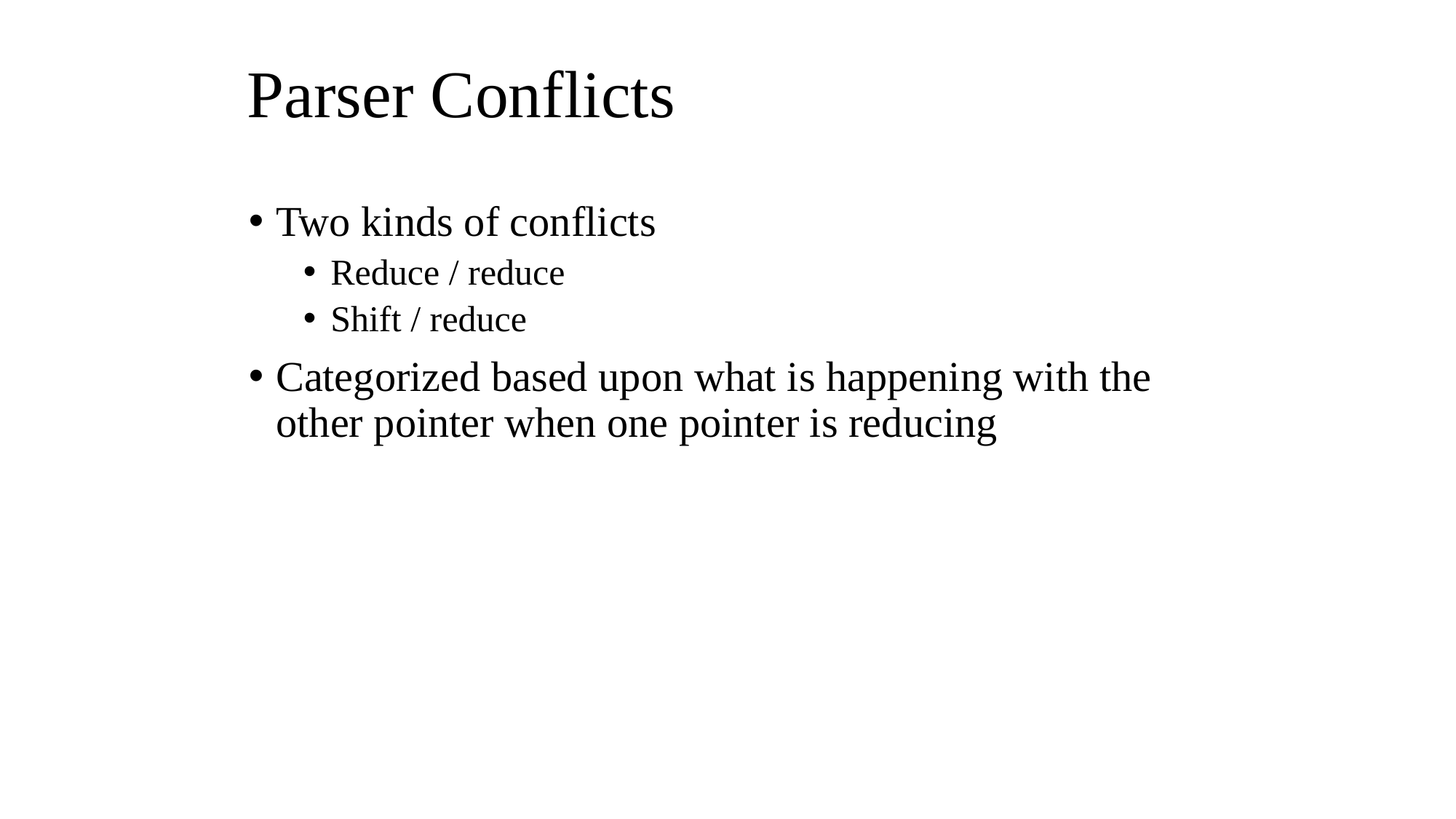

# Parser Conflicts
Two kinds of conflicts
Reduce / reduce
Shift / reduce
Categorized based upon what is happening with the other pointer when one pointer is reducing